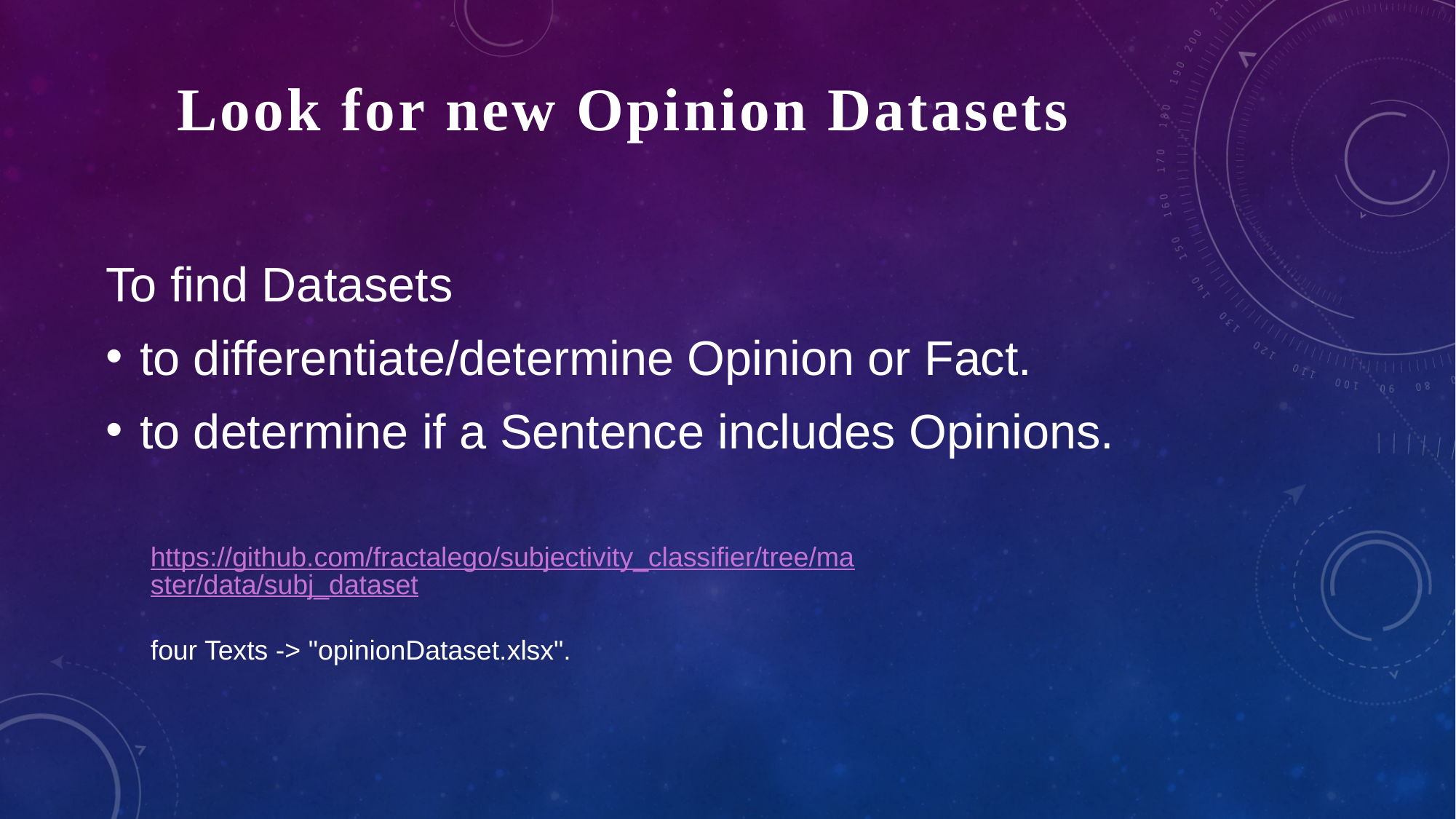

Look for new Opinion Datasets
To find Datasets
to differentiate/determine Opinion or Fact.
to determine if a Sentence includes Opinions.
https://github.com/fractalego/subjectivity_classifier/tree/master/data/subj_dataset

four Texts -> "opinionDataset.xlsx".